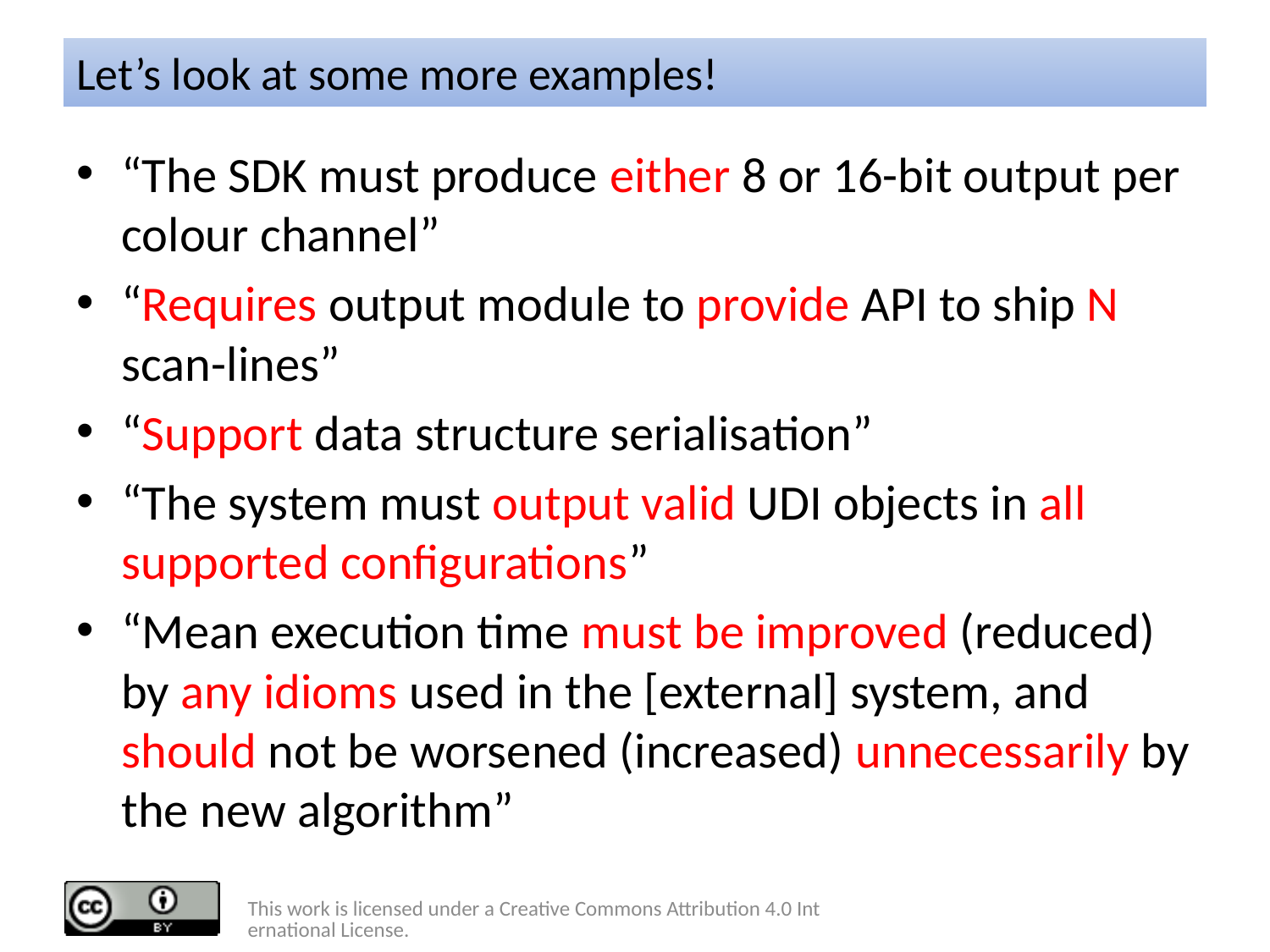

# Let’s look at some more examples!
“The SDK must produce either 8 or 16-bit output per colour channel”
“Requires output module to provide API to ship N scan-lines”
“Support data structure serialisation”
“The system must output valid UDI objects in all supported configurations”
“Mean execution time must be improved (reduced) by any idioms used in the [external] system, and should not be worsened (increased) unnecessarily by the new algorithm”

This work is licensed under a Creative Commons Attribution 4.0 International License.